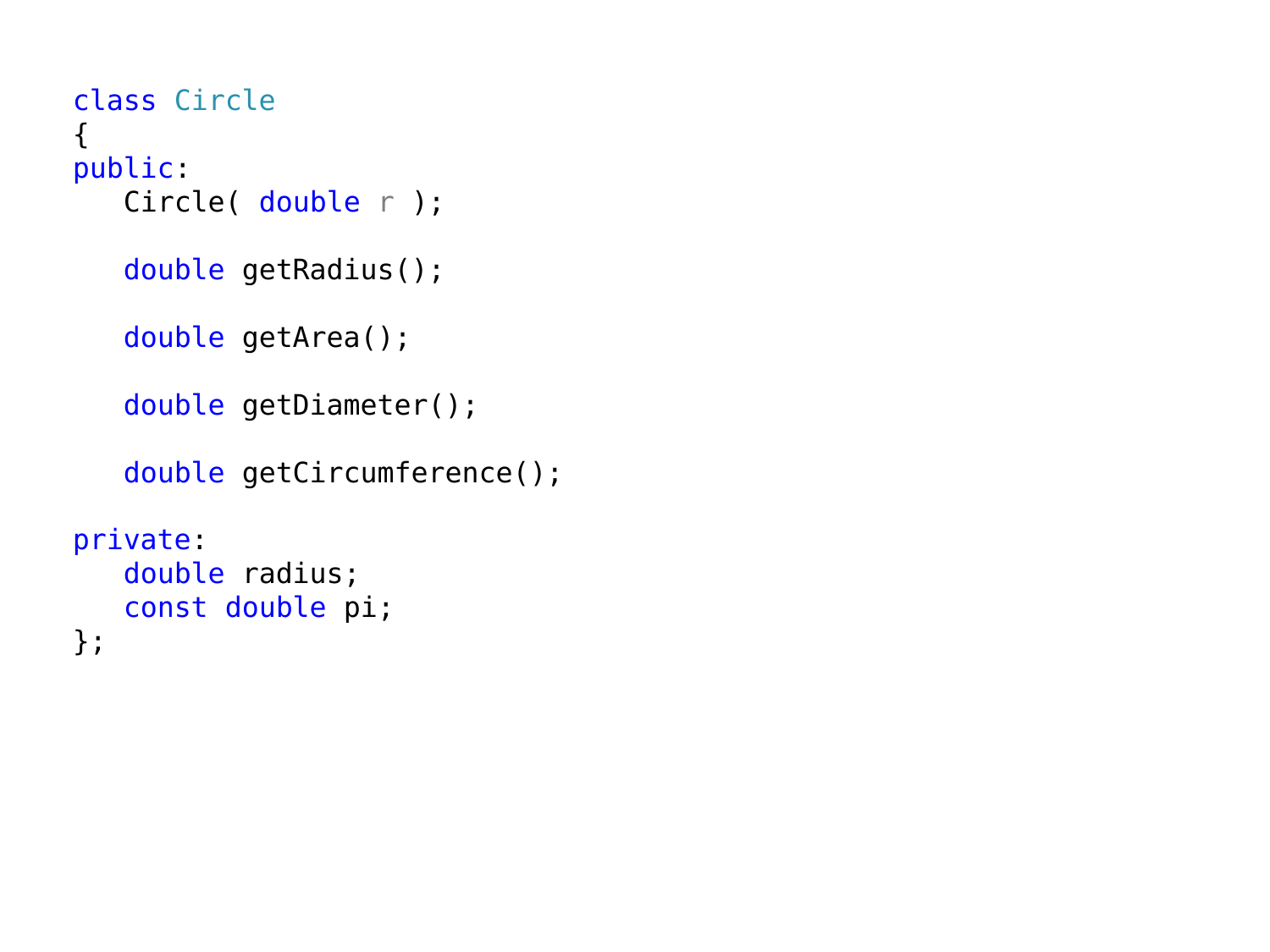

class Circle
{
public:
   Circle( double r );

   double getRadius();

   double getArea();

   double getDiameter();

   double getCircumference();

private:
   double radius;
   const double pi;
};